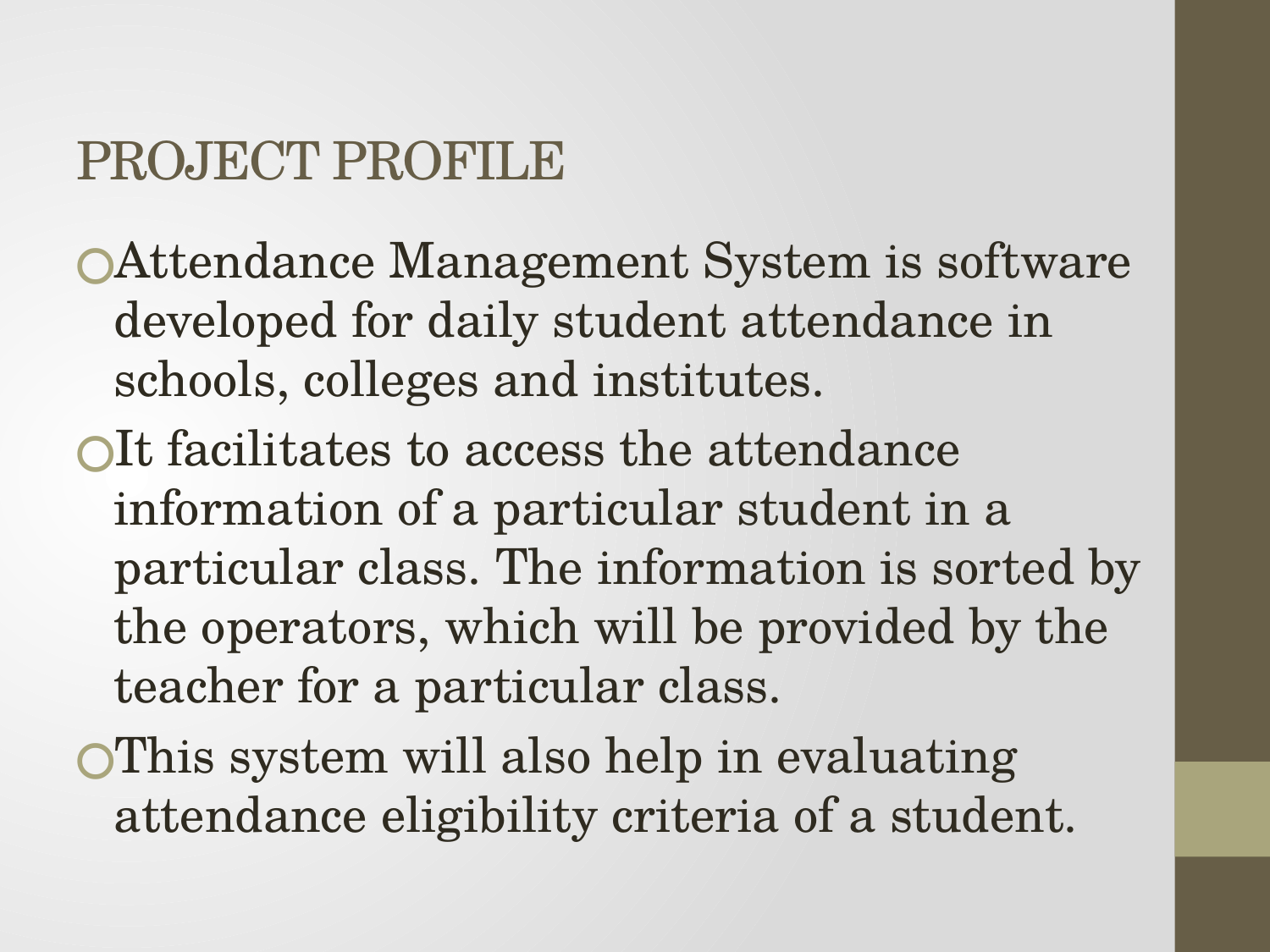

# PROJECT PROFILE
Attendance Management System is software developed for daily student attendance in schools, colleges and institutes.
It facilitates to access the attendance information of a particular student in a particular class. The information is sorted by the operators, which will be provided by the teacher for a particular class.
This system will also help in evaluating attendance eligibility criteria of a student.